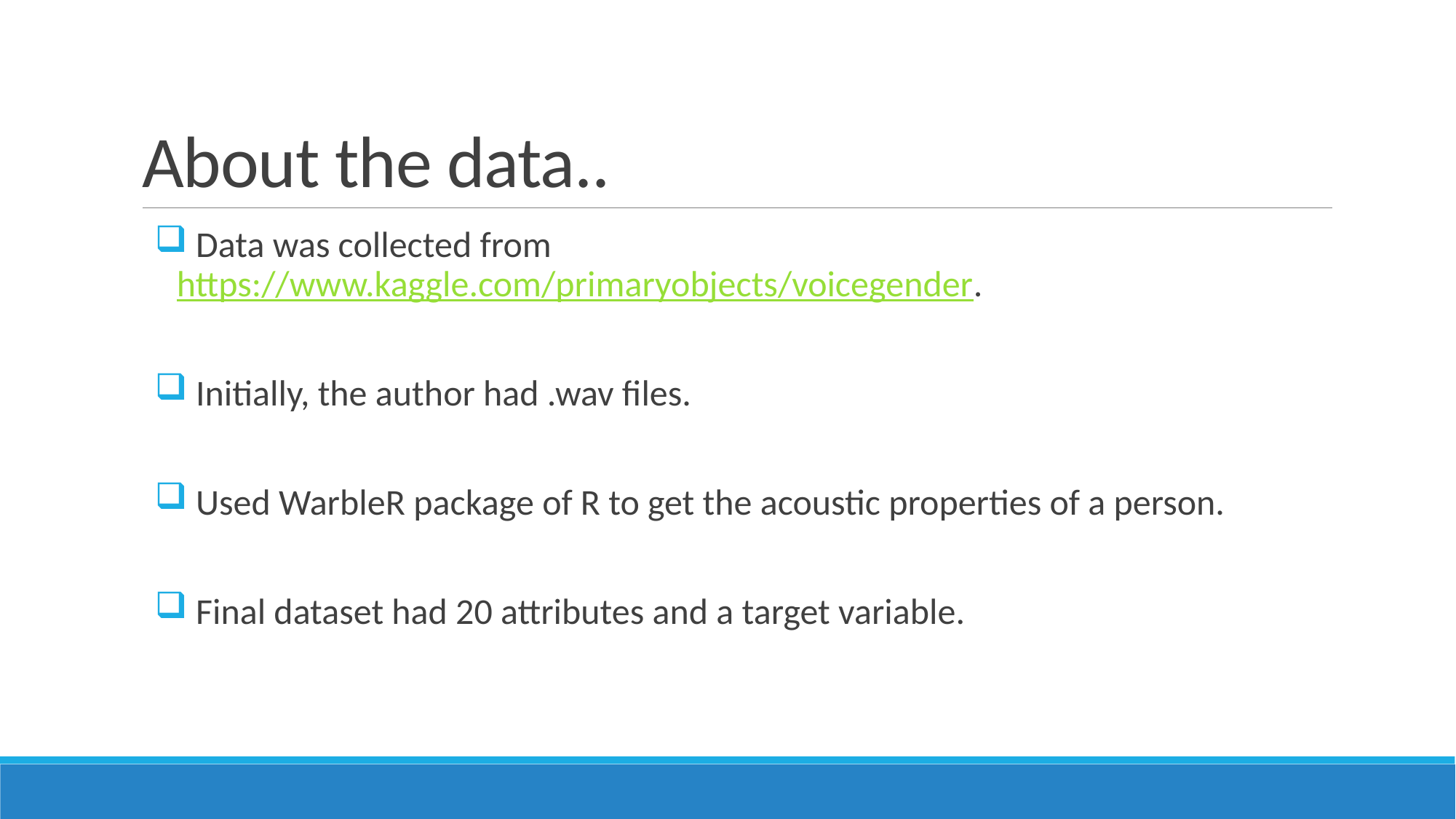

# About the data..
 Data was collected from     https://www.kaggle.com/primaryobjects/voicegender.

 Initially, the author had .wav files.

 Used WarbleR package of R to get the acoustic properties of a person.

 Final dataset had 20 attributes and a target variable.